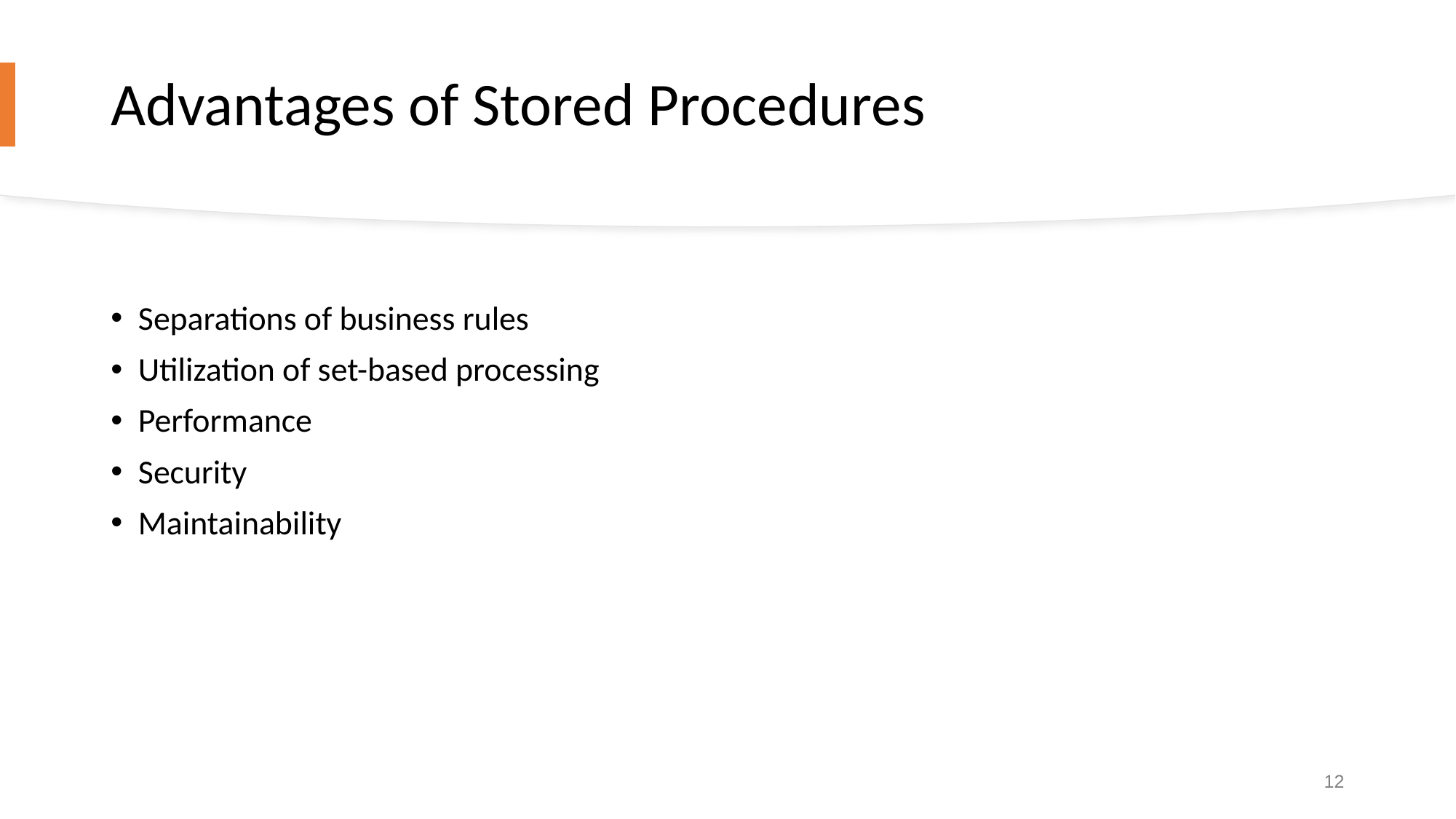

# Advantages of Stored Procedures

Separations of business rules
Utilization of set-based processing
Performance
Security
Maintainability
12